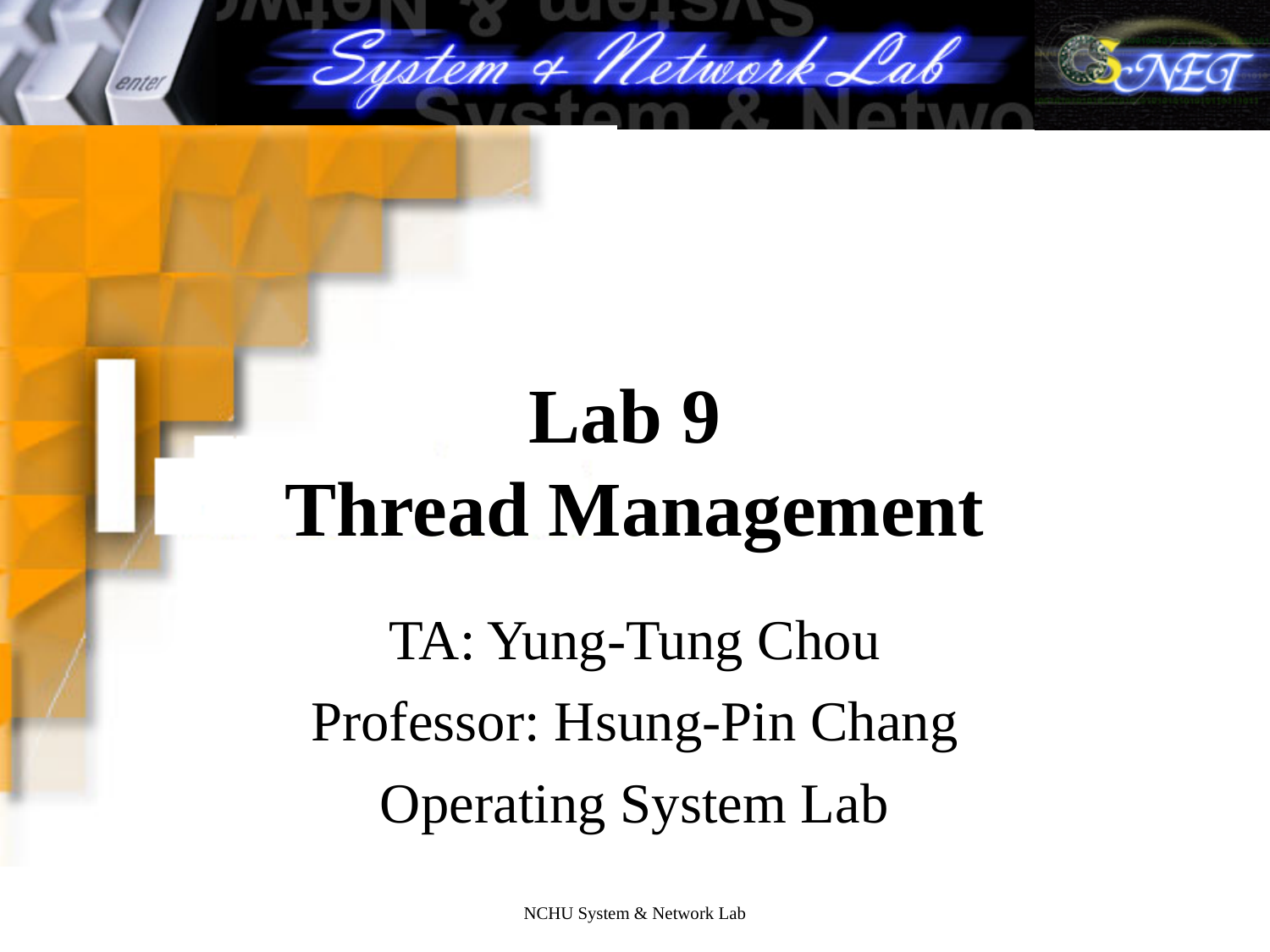

# Lab 9 Thread Management
TA: Yung-Tung Chou
Professor: Hsung-Pin Chang
Operating System Lab